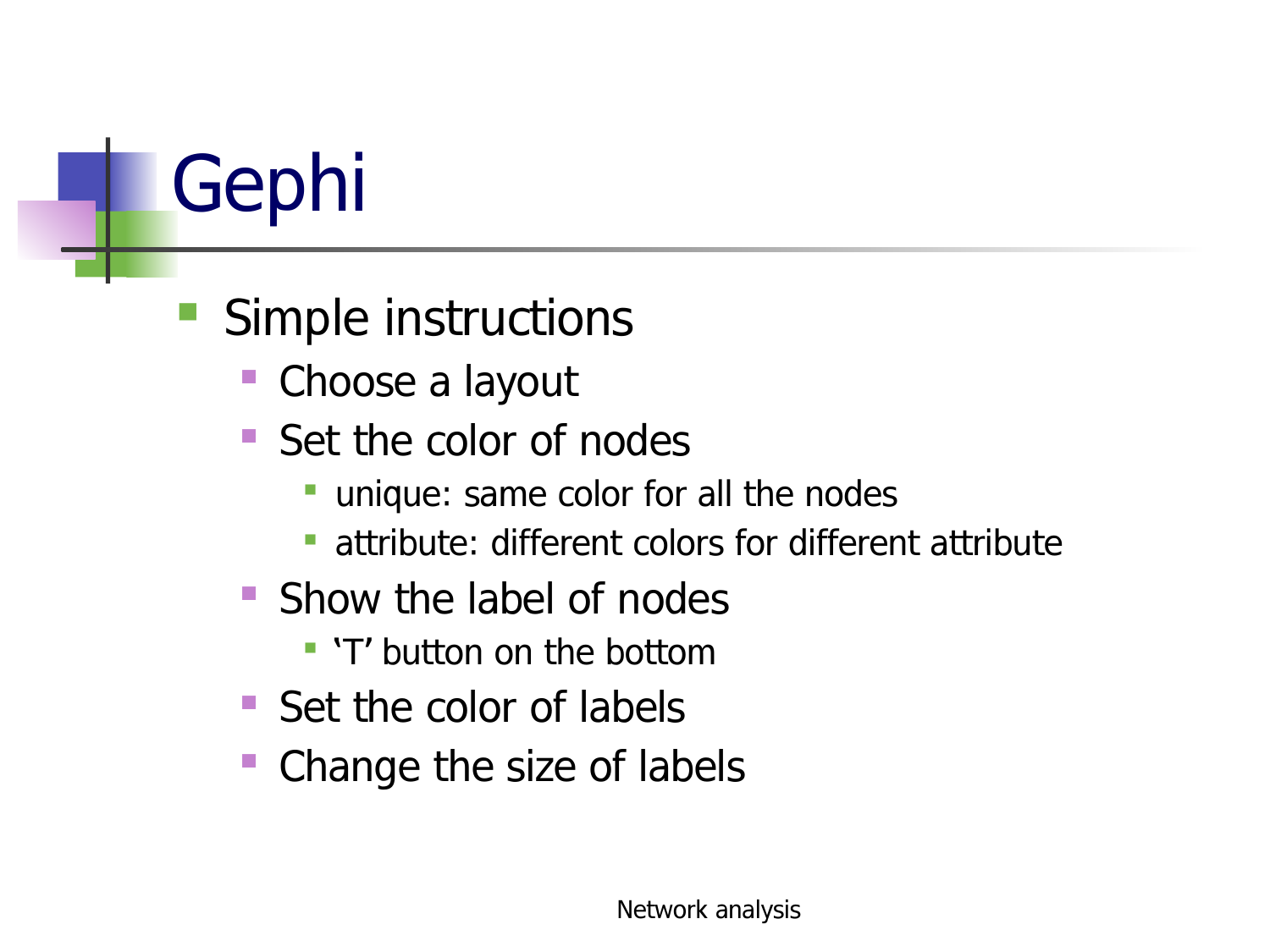

# Gephi
Simple instructions
Choose a layout
Set the color of nodes
unique: same color for all the nodes
attribute: different colors for different attribute
Show the label of nodes
‘T’ button on the bottom
Set the color of labels
Change the size of labels
Network analysis